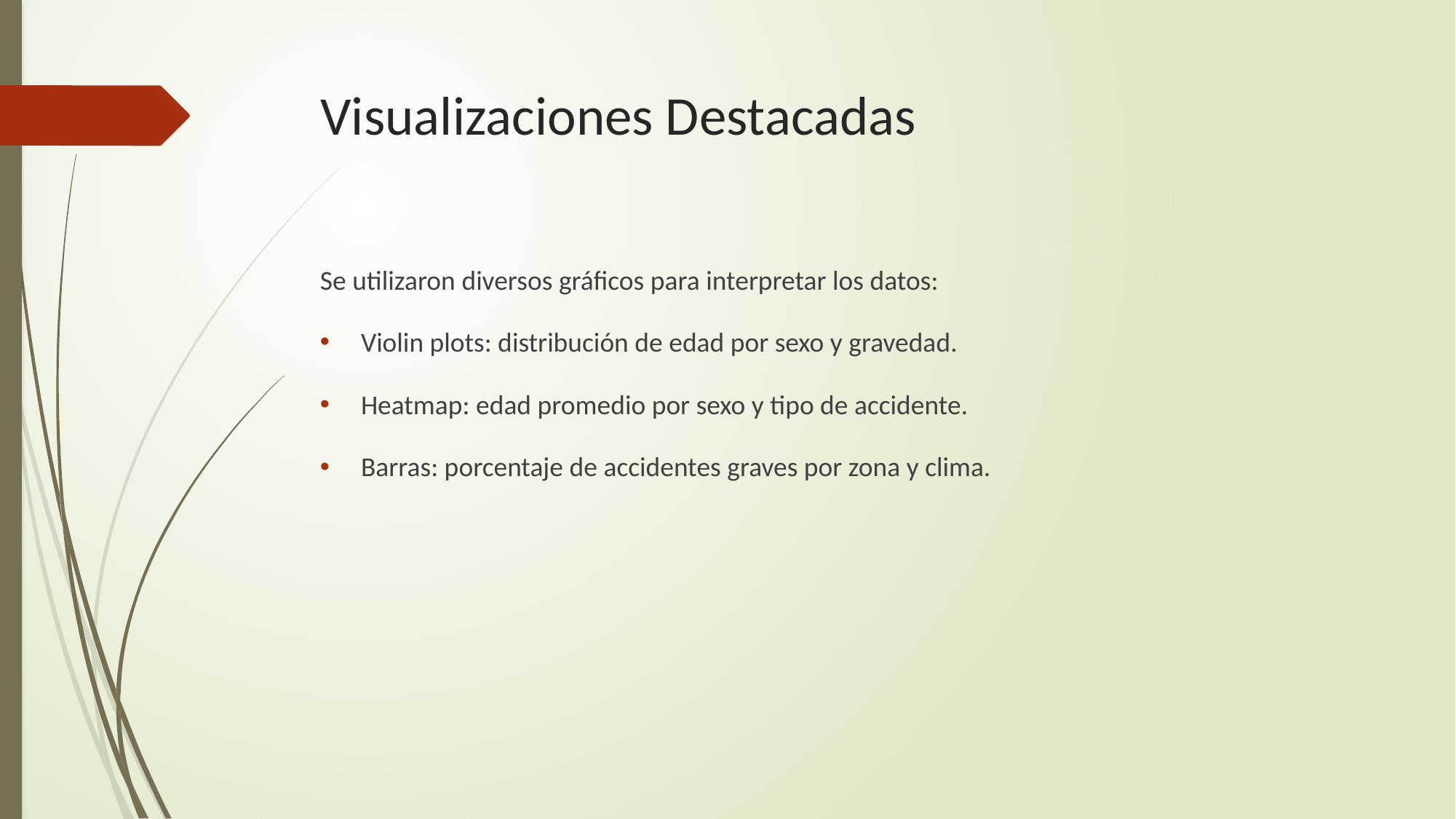

# Visualizaciones Destacadas
Se utilizaron diversos gráficos para interpretar los datos:
Violin plots: distribución de edad por sexo y gravedad.
Heatmap: edad promedio por sexo y tipo de accidente.
Barras: porcentaje de accidentes graves por zona y clima.